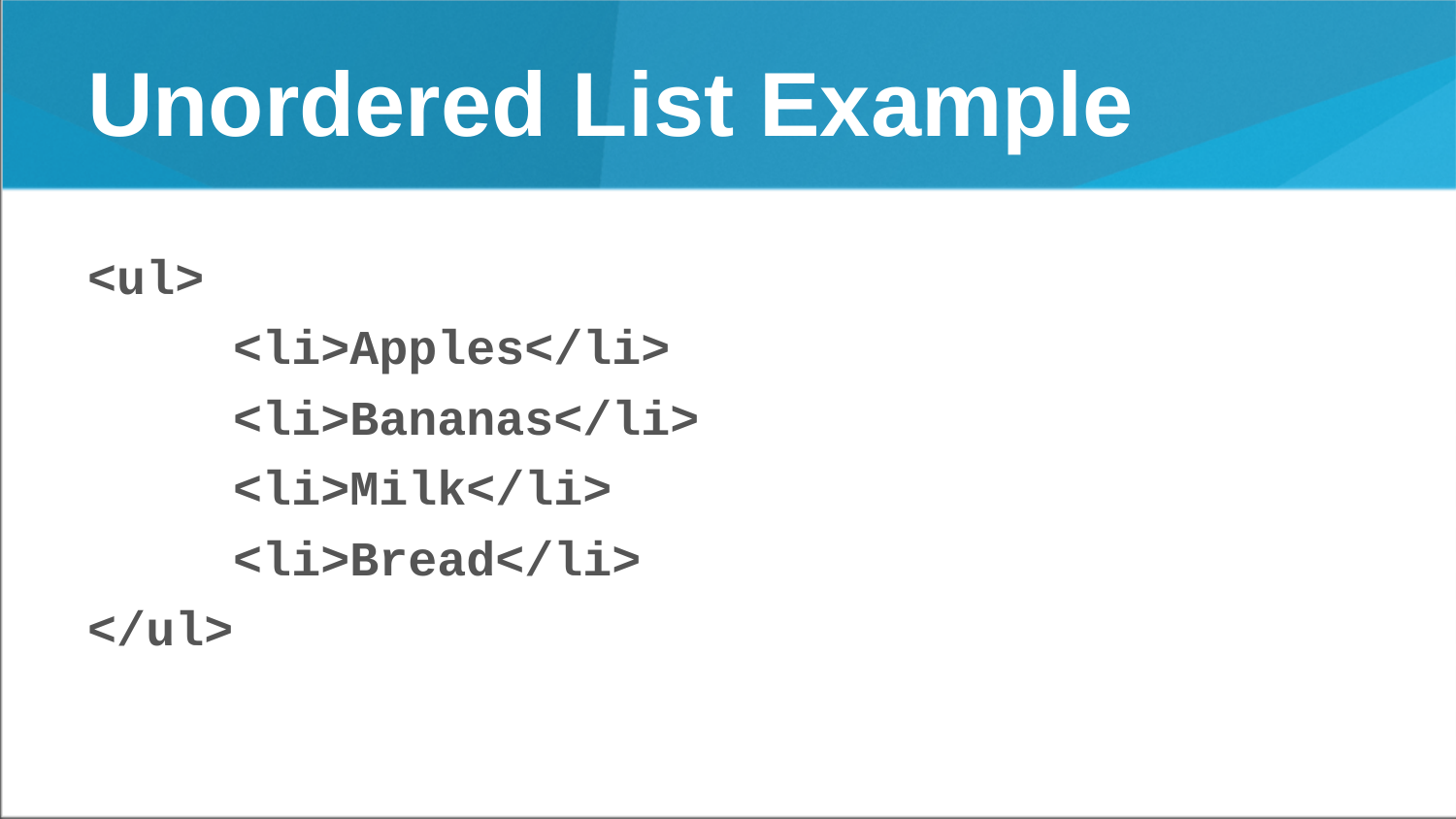

# Unordered List Example
<ul>
	<li>Apples</li>
	<li>Bananas</li>
	<li>Milk</li>
	<li>Bread</li>
</ul>